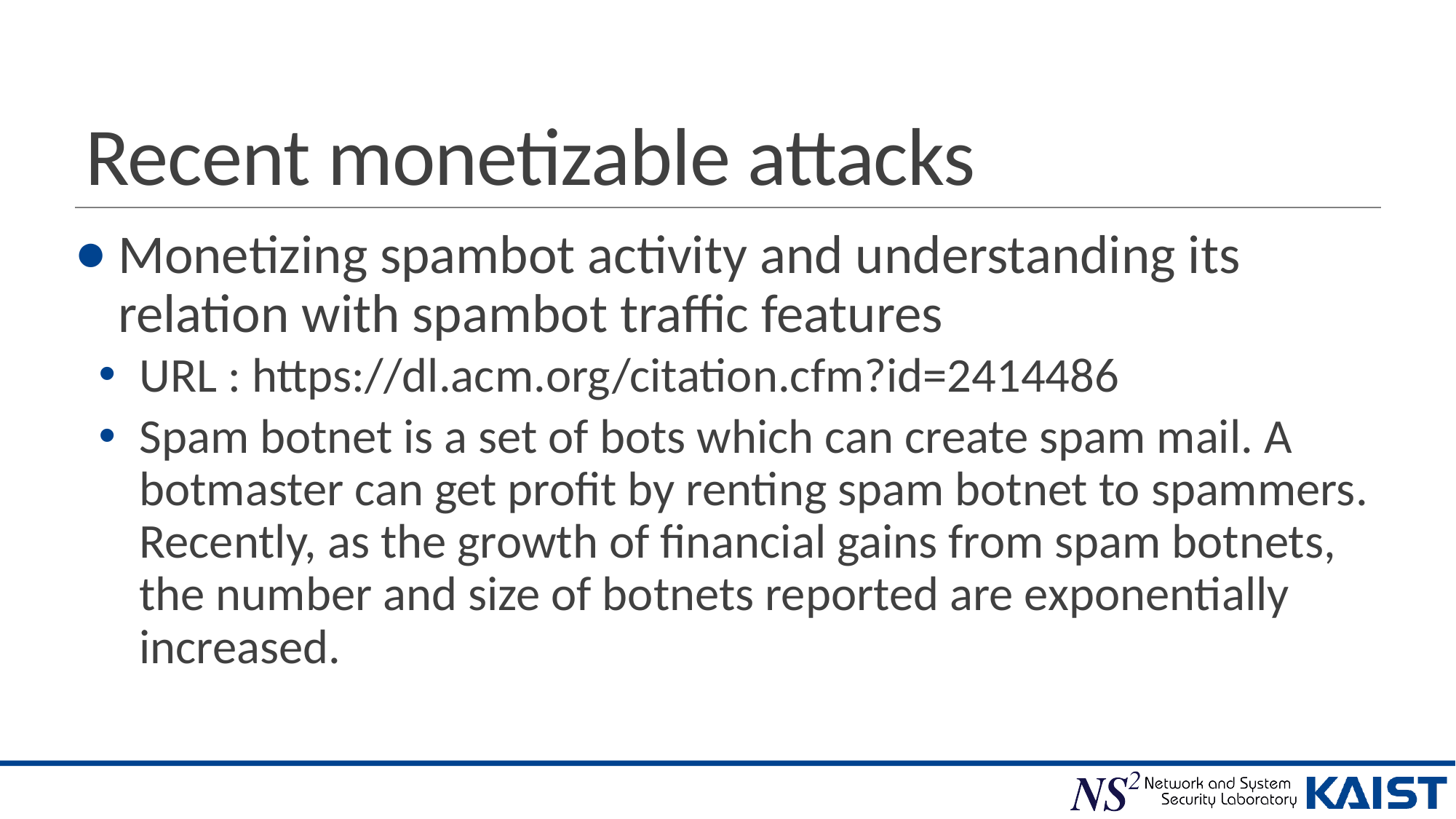

# Recent monetizable attacks
Monetizing spambot activity and understanding its relation with spambot traffic features
URL : https://dl.acm.org/citation.cfm?id=2414486
Spam botnet is a set of bots which can create spam mail. A botmaster can get profit by renting spam botnet to spammers.  Recently, as the growth of financial gains from spam botnets, the number and size of botnets reported are exponentially increased.